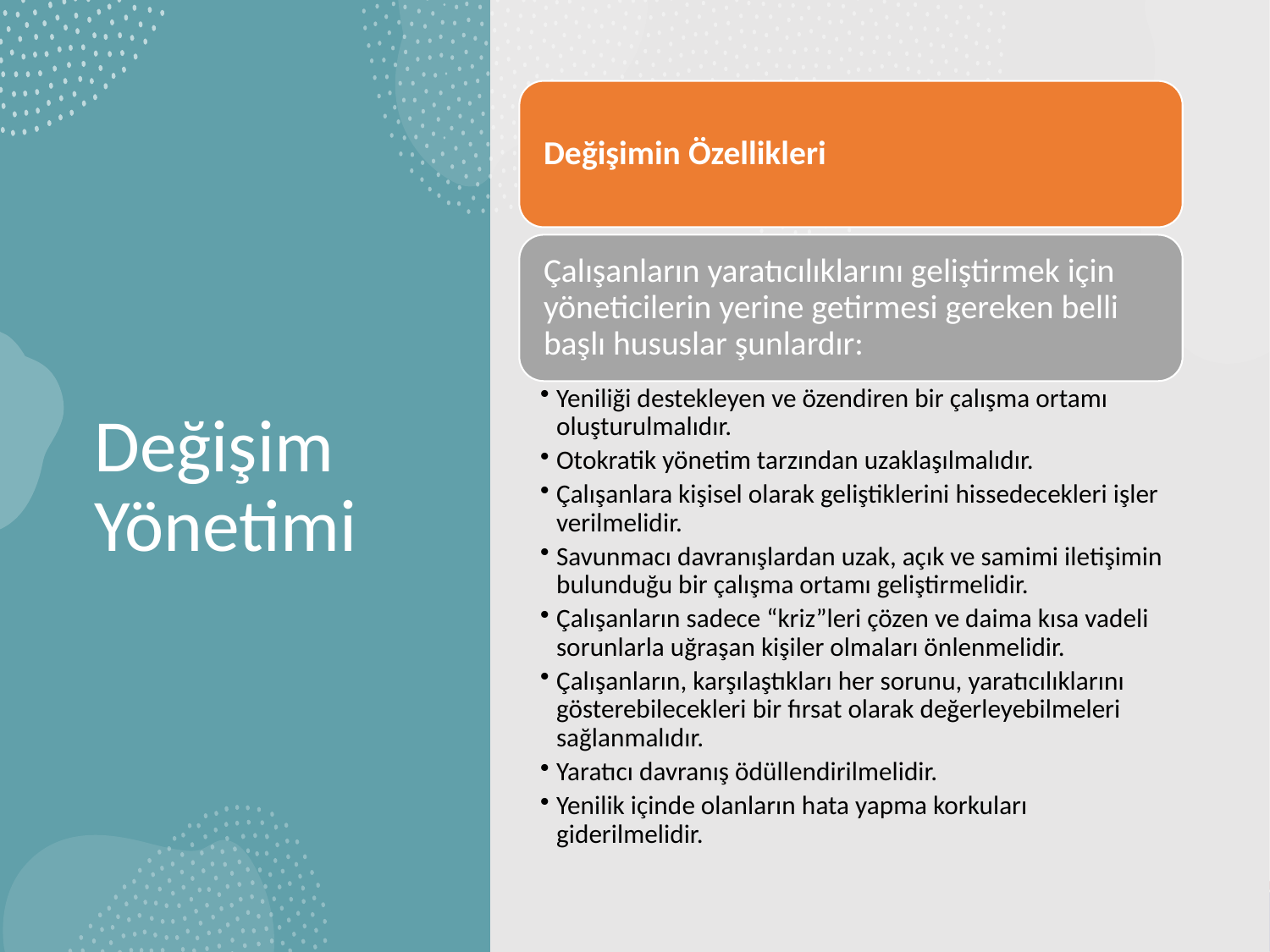

Değişimin Özellikleri
Çalışanların yaratıcılıklarını geliştirmek için yöneticilerin yerine getirmesi gereken belli başlı hususlar şunlardır:
Yeniliği destekleyen ve özendiren bir çalışma ortamı oluşturulmalıdır.
Otokratik yönetim tarzından uzaklaşılmalıdır.
Çalışanlara kişisel olarak geliştiklerini hissedecekleri işler verilmelidir.
Savunmacı davranışlardan uzak, açık ve samimi iletişimin bulunduğu bir çalışma ortamı geliştirmelidir.
Çalışanların sadece “kriz”leri çözen ve daima kısa vadeli sorunlarla uğraşan kişiler olmaları önlenmelidir.
Çalışanların, karşılaştıkları her sorunu, yaratıcılıklarını gösterebilecekleri bir fırsat olarak değerleyebilmeleri sağlanmalıdır.
Yaratıcı davranış ödüllendirilmelidir.
Yenilik içinde olanların hata yapma korkuları giderilmelidir.
# Değişim Yönetimi